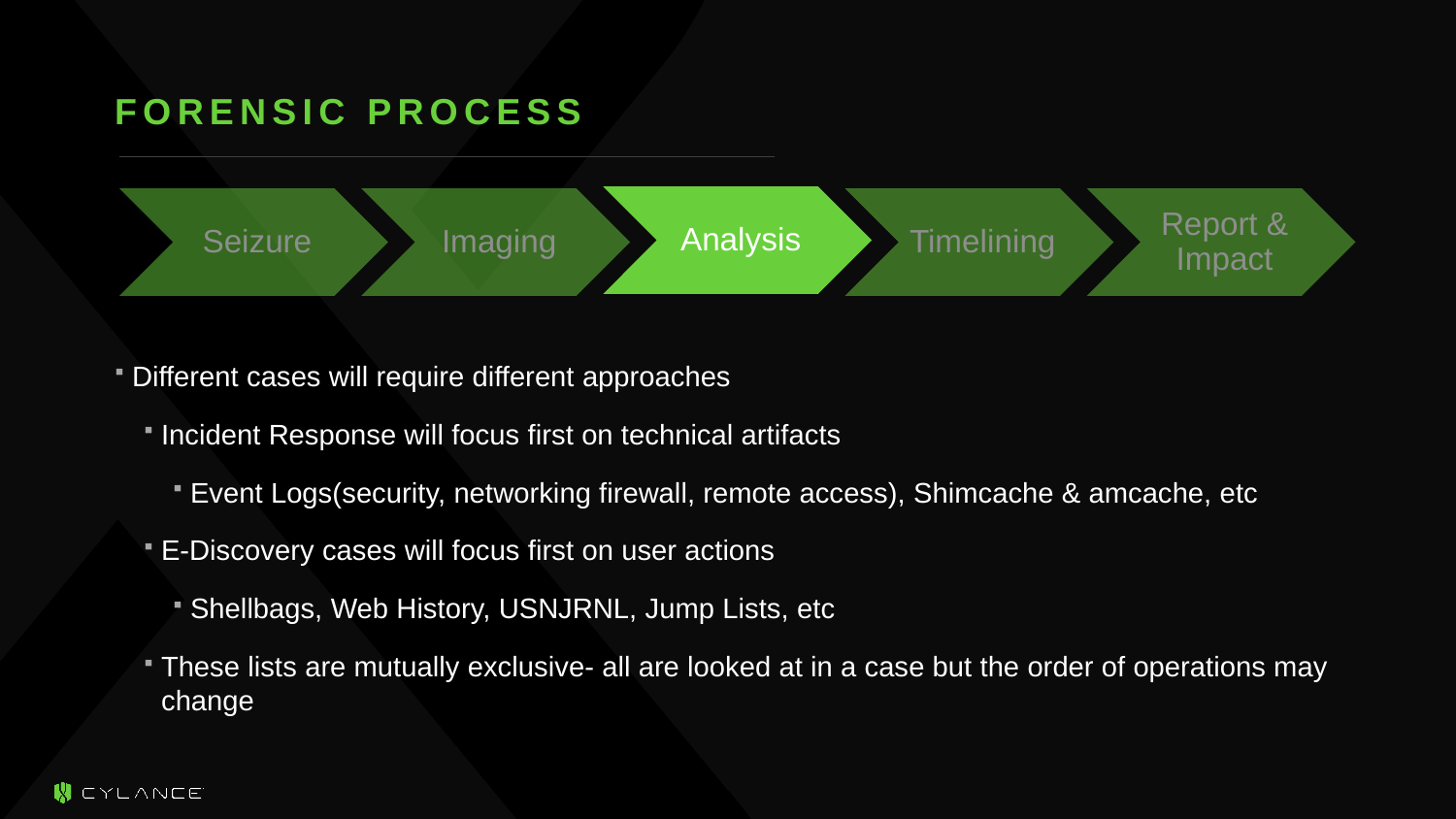

# Forensic Process
Seizure
Imaging
Analysis
Timelining
Report & Impact
Different cases will require different approaches
Incident Response will focus first on technical artifacts
Event Logs(security, networking firewall, remote access), Shimcache & amcache, etc
E-Discovery cases will focus first on user actions
Shellbags, Web History, USNJRNL, Jump Lists, etc
These lists are mutually exclusive- all are looked at in a case but the order of operations may change